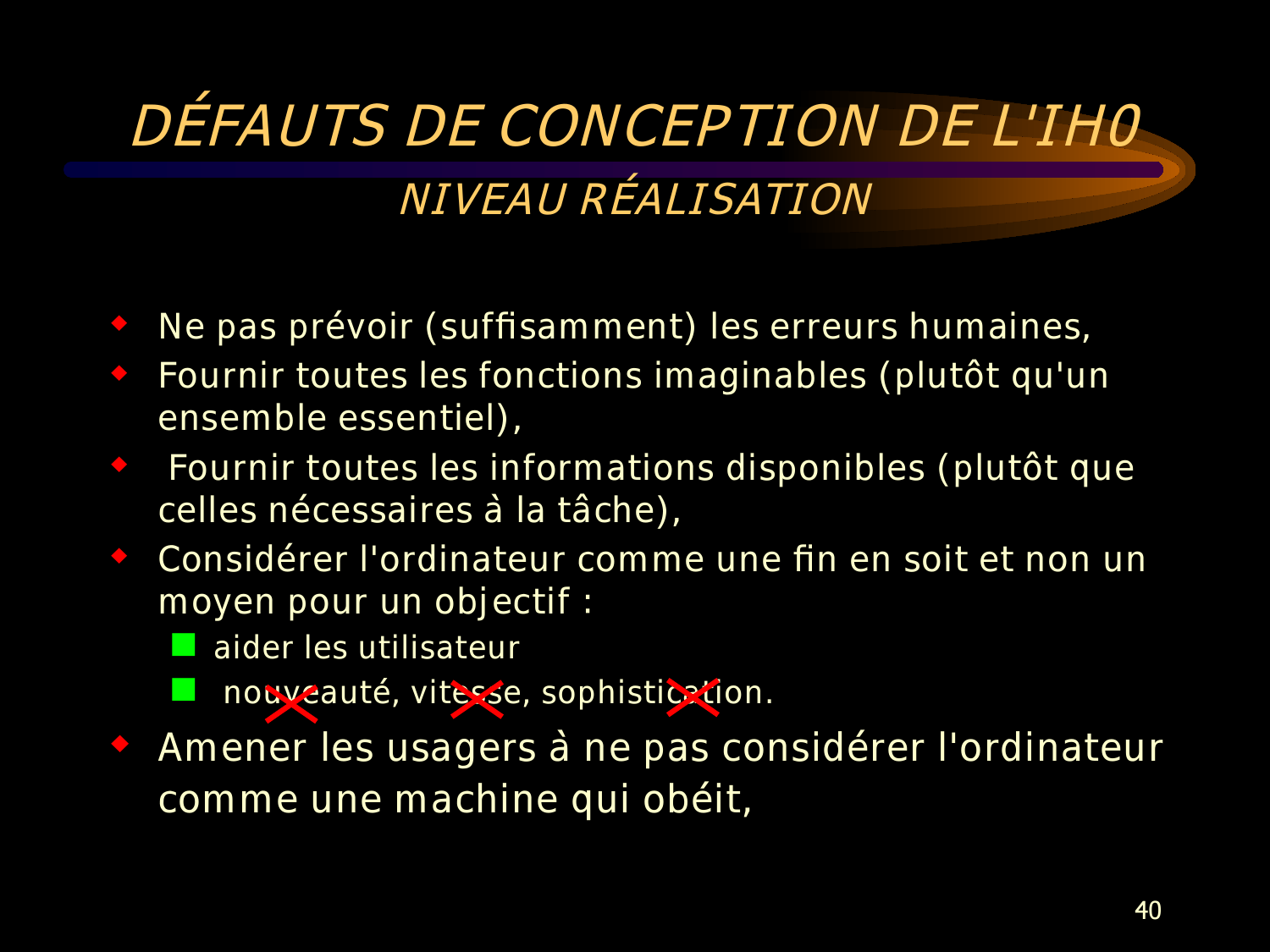

# DÉFAUTS DE CONCEPTION DE L'IH0 NIVEAU RÉALISATION
Ne pas prévoir (suffisamment) les erreurs humaines,
Fournir toutes les fonctions imaginables (plutôt qu'un ensemble essentiel),
 Fournir toutes les informations disponibles (plutôt que celles nécessaires à la tâche),
Considérer l'ordinateur comme une fin en soit et non un moyen pour un objectif :
aider les utilisateur
 nouveauté, vitesse, sophistication.
Amener les usagers à ne pas considérer l'ordinateur comme une machine qui obéit,

40